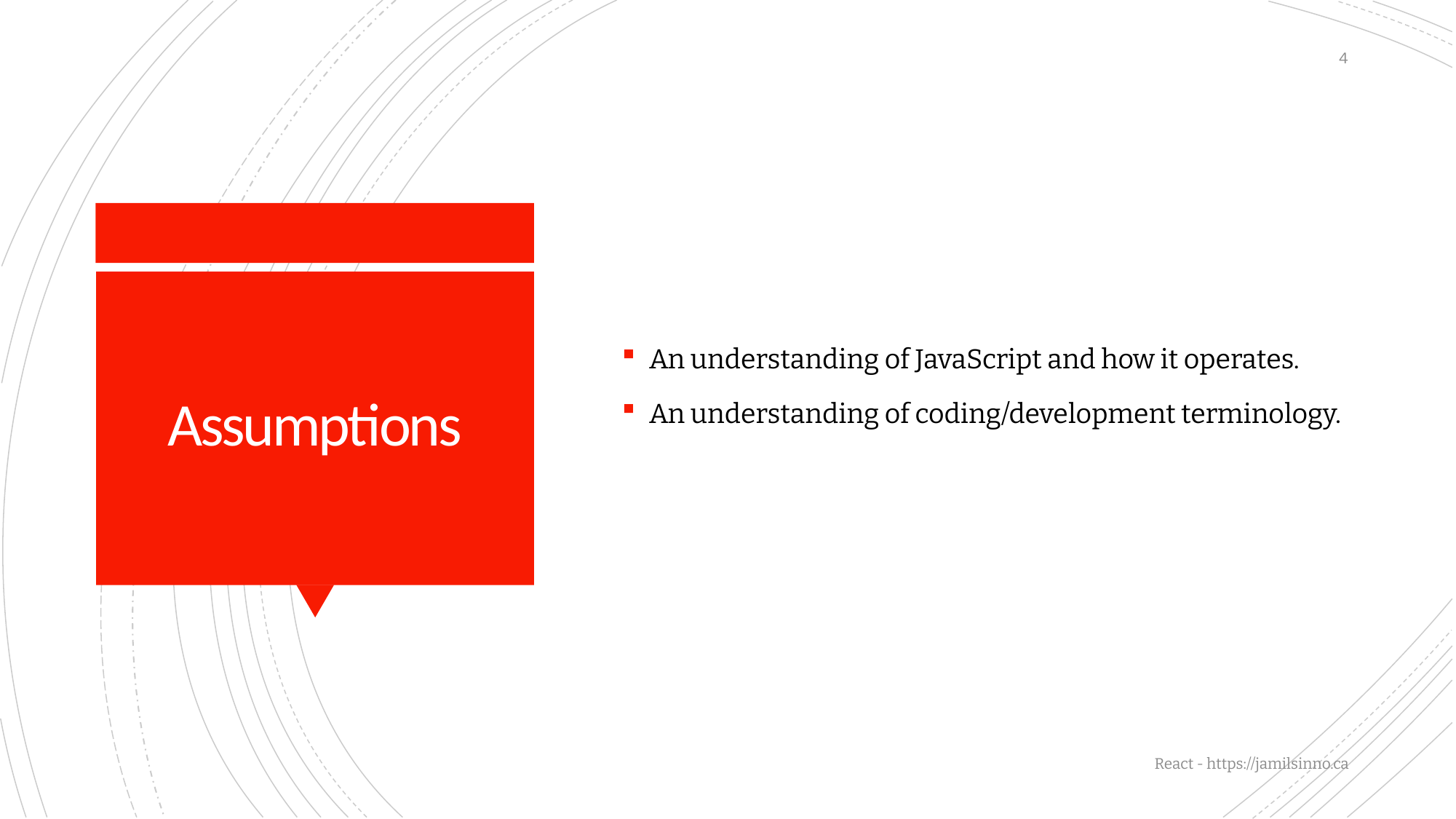

4
An understanding of JavaScript and how it operates.
An understanding of coding/development terminology.

# Assumptions
React - https://jamilsinno.ca